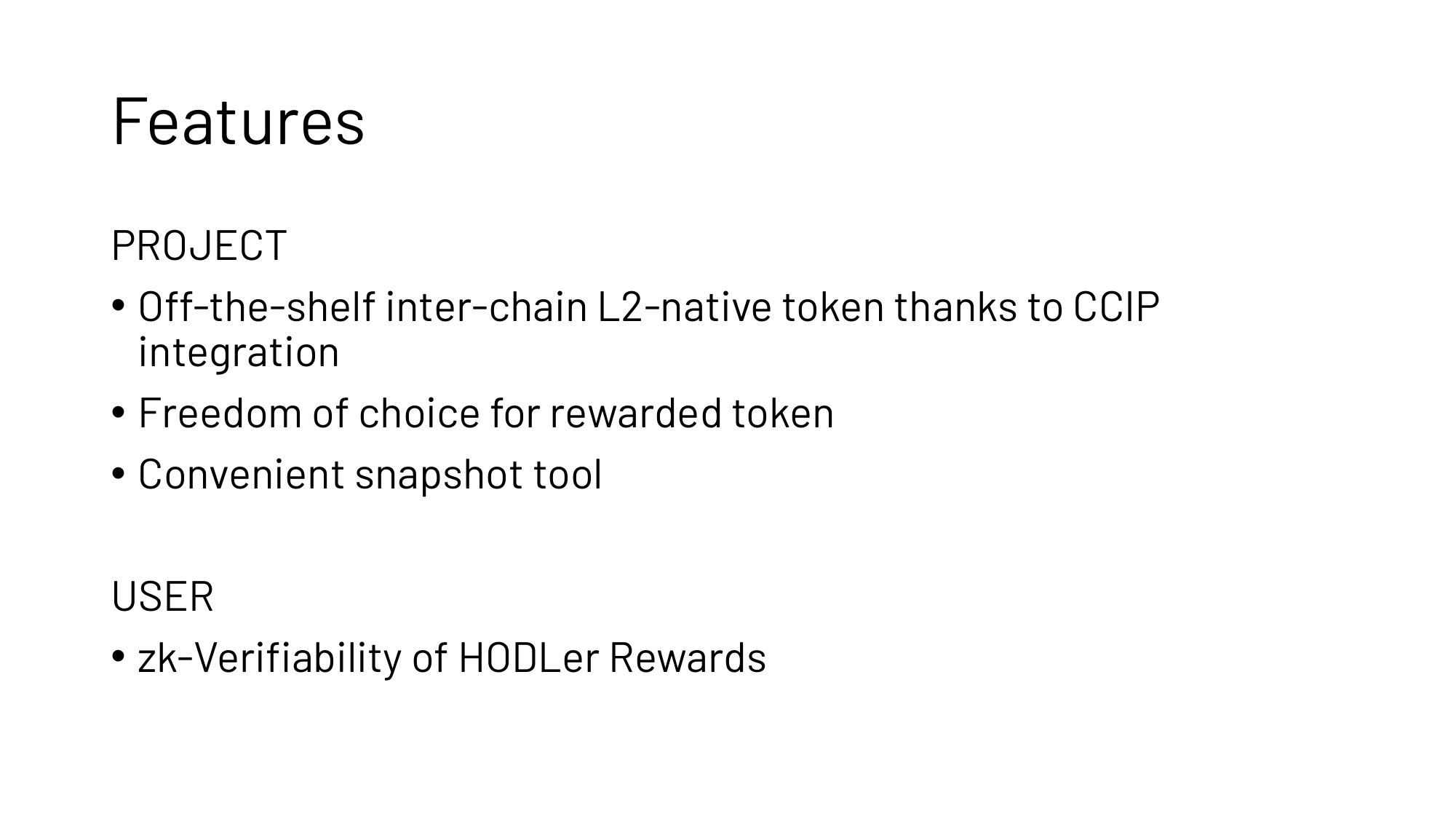

# Features
PROJECT
Off-the-shelf inter-chain L2-native token thanks to CCIP integration
Freedom of choice for rewarded token
Convenient snapshot tool

USER
zk-Verifiability of HODLer Rewards